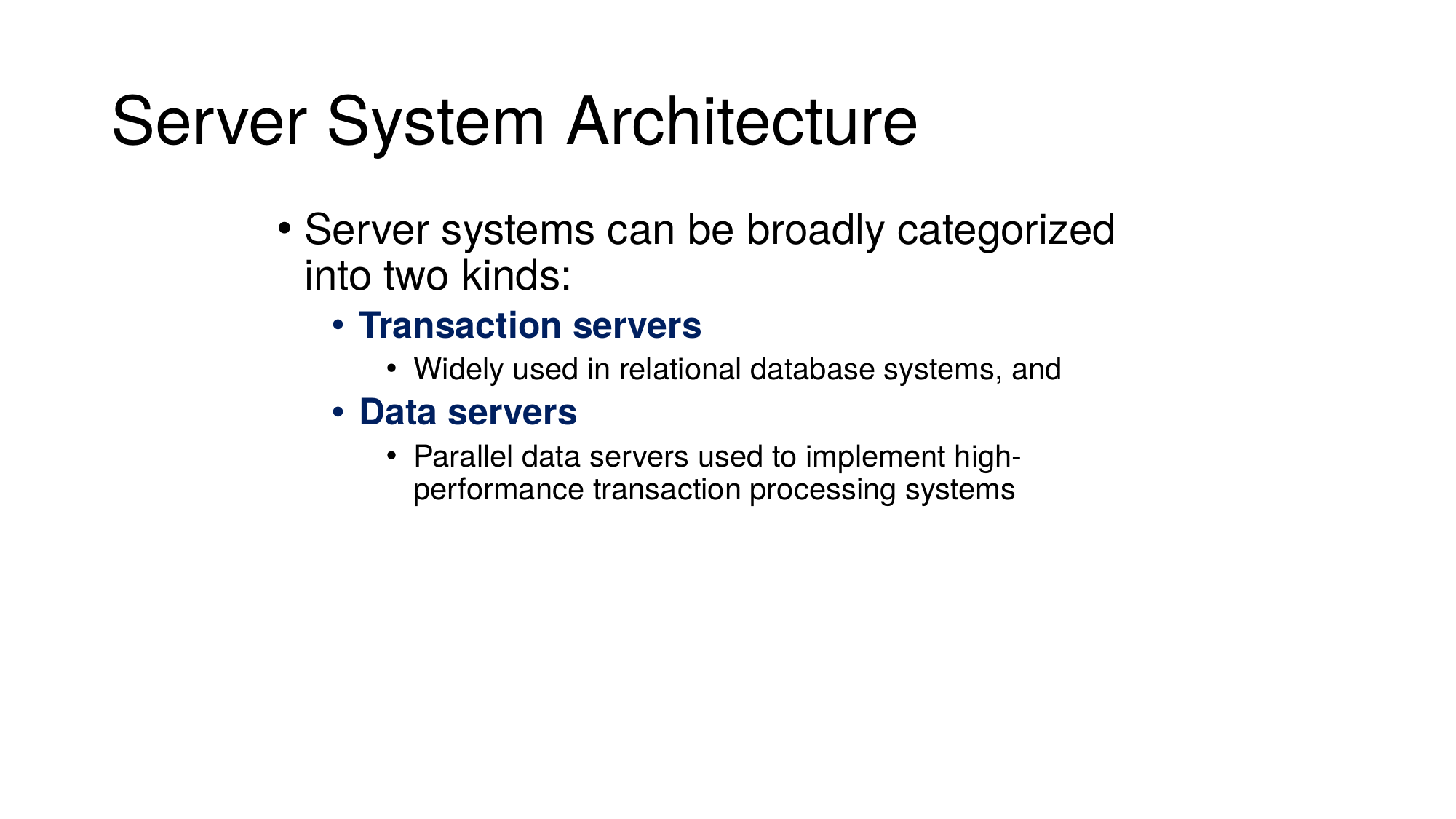

# Server System Architecture
Server systems can be broadly categorized into two kinds:
Transaction servers
Widely used in relational database systems, and
Data servers
Parallel data servers used to implement high-performance transaction processing systems